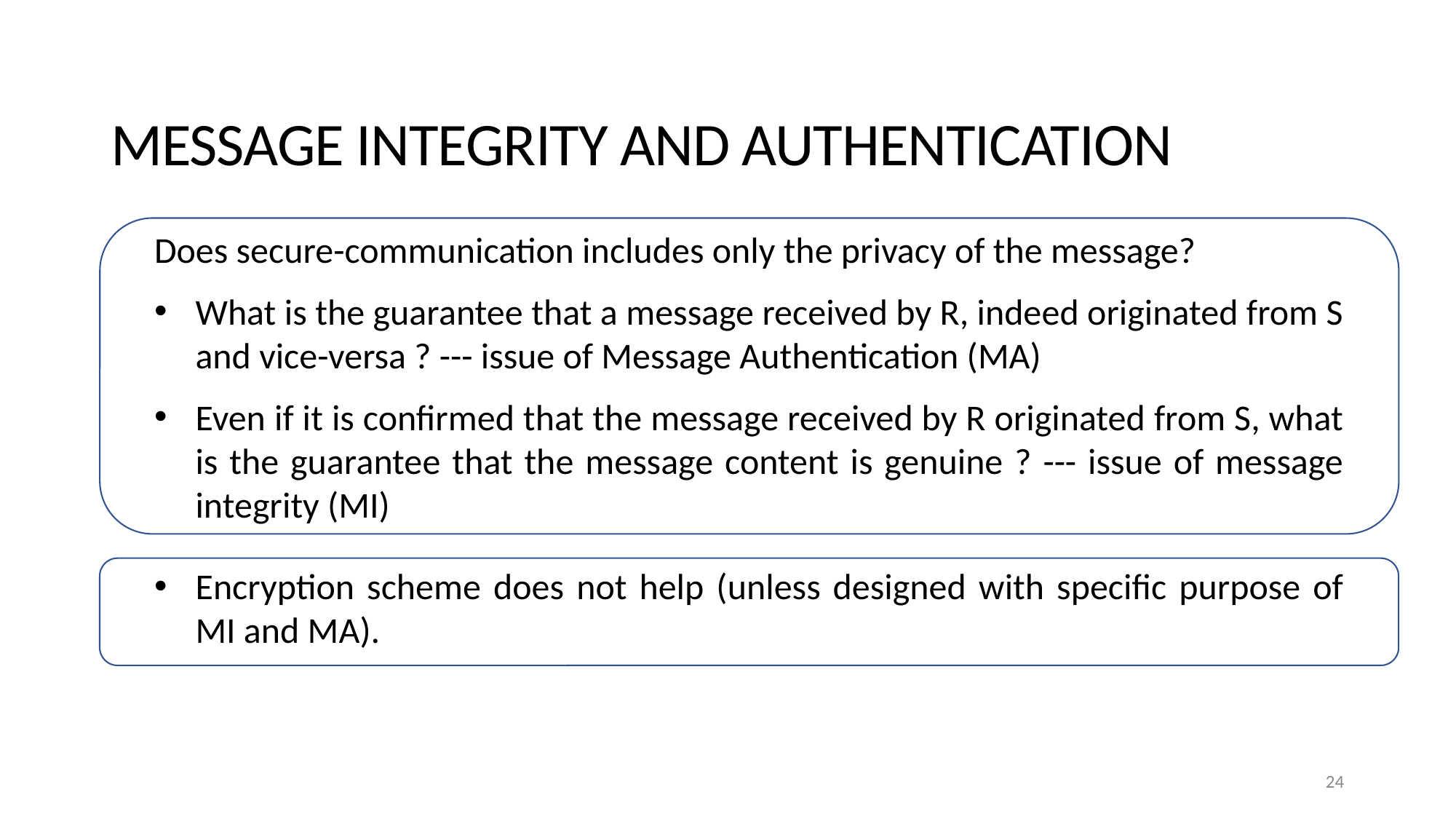

MESSAGE INTEGRITY AND AUTHENTICATION

Does secure-communication includes only the privacy of the message?
What is the guarantee that a message received by R, indeed originated from S and vice-versa ? --- issue of Message Authentication (MA)
Even if it is confirmed that the message received by R originated from S, what is the guarantee that the message content is genuine ? --- issue of message integrity (MI)

Encryption scheme does not help (unless designed with specific purpose of MI and MA).
24